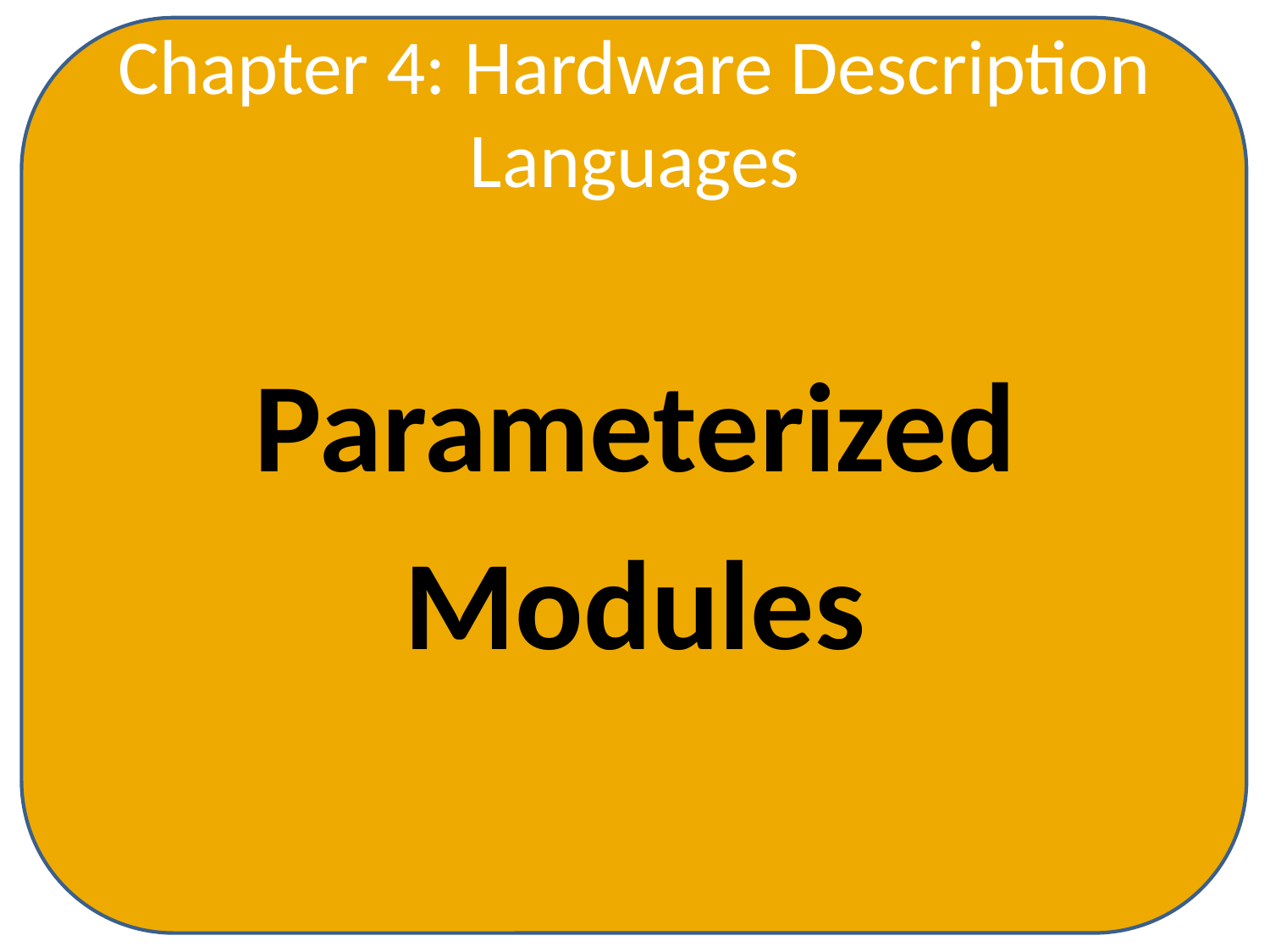

Chapter 4: Hardware Description Languages
Parameterized
Modules